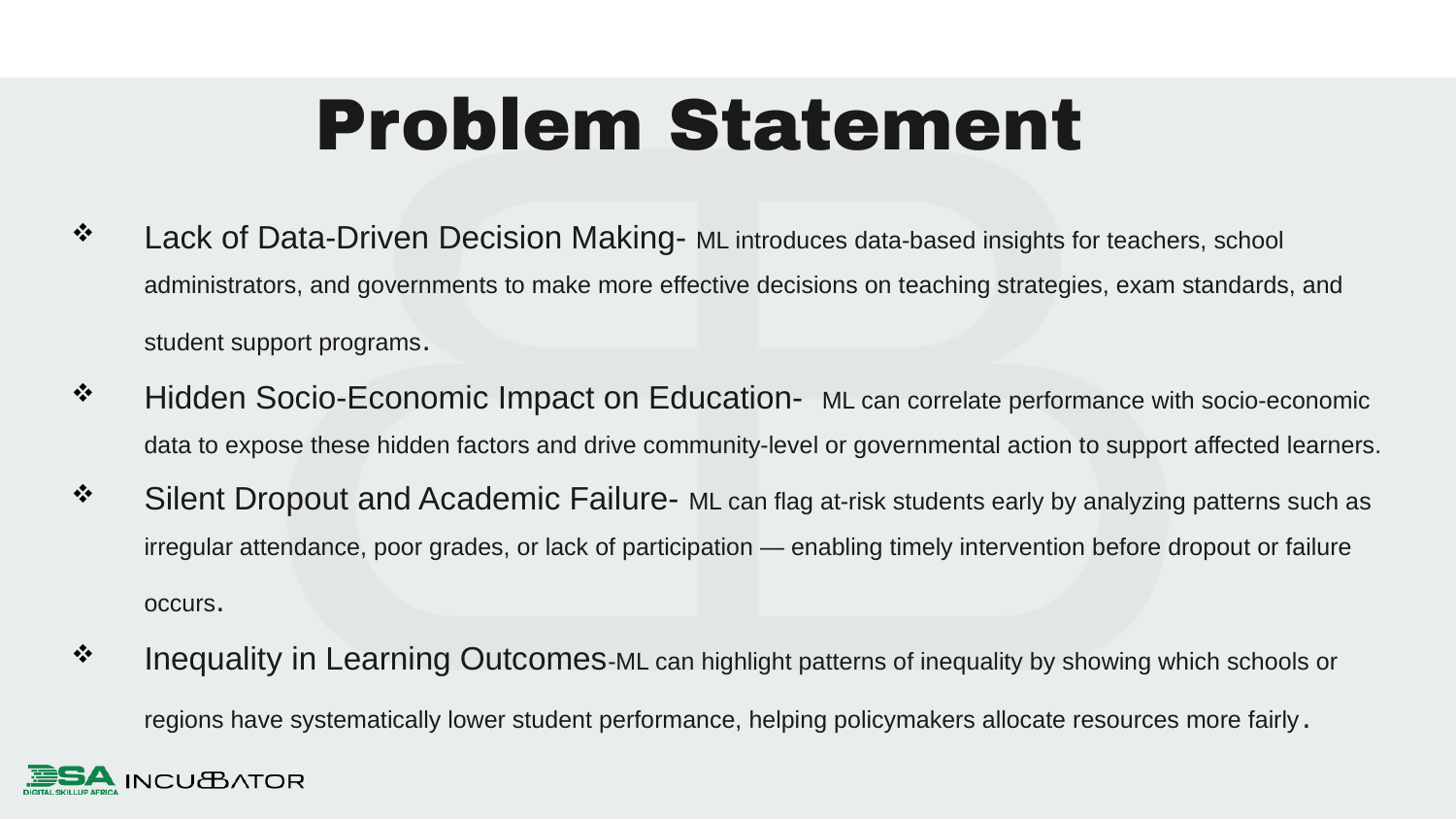

Problem Statement
Lack of Data-Driven Decision Making- ML introduces data-based insights for teachers, school administrators, and governments to make more effective decisions on teaching strategies, exam standards, and student support programs.
Hidden Socio-Economic Impact on Education-  ML can correlate performance with socio-economic data to expose these hidden factors and drive community-level or governmental action to support affected learners.
Silent Dropout and Academic Failure- ML can flag at-risk students early by analyzing patterns such as irregular attendance, poor grades, or lack of participation — enabling timely intervention before dropout or failure occurs.
Inequality in Learning Outcomes-ML can highlight patterns of inequality by showing which schools or regions have systematically lower student performance, helping policymakers allocate resources more fairly.